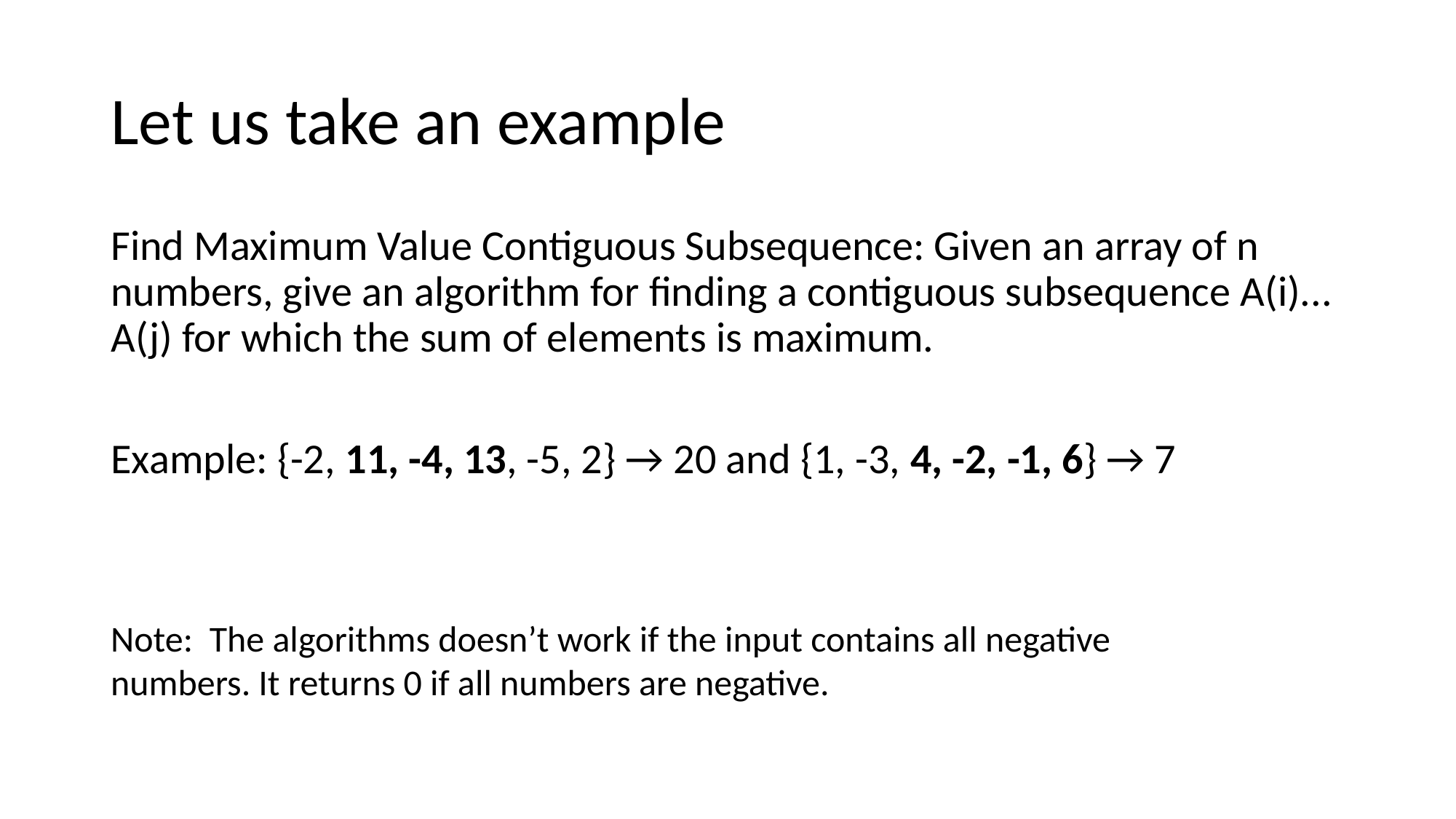

# Let us take an example
Find Maximum Value Contiguous Subsequence: Given an array of n numbers, give an algorithm for finding a contiguous subsequence A(i)... A(j) for which the sum of elements is maximum.

Example: {-2, 11, -4, 13, -5, 2} → 20 and {1, -3, 4, -2, -1, 6} → 7
Note:  The algorithms doesn’t work if the input contains all negative numbers. It returns 0 if all numbers are negative.